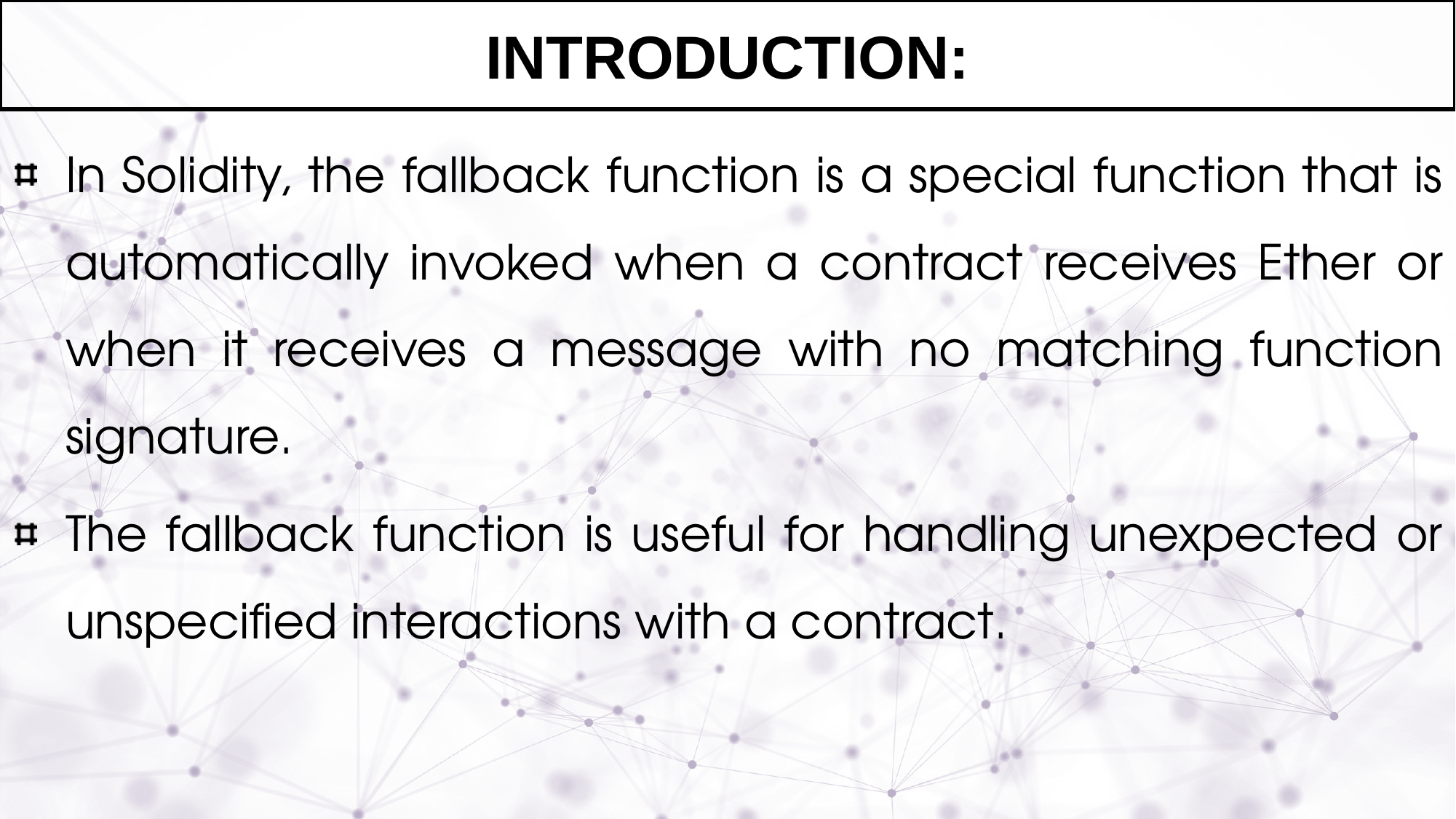

# Introduction:
In Solidity, the fallback function is a special function that is automatically invoked when a contract receives Ether or when it receives a message with no matching function signature.
The fallback function is useful for handling unexpected or unspecified interactions with a contract.